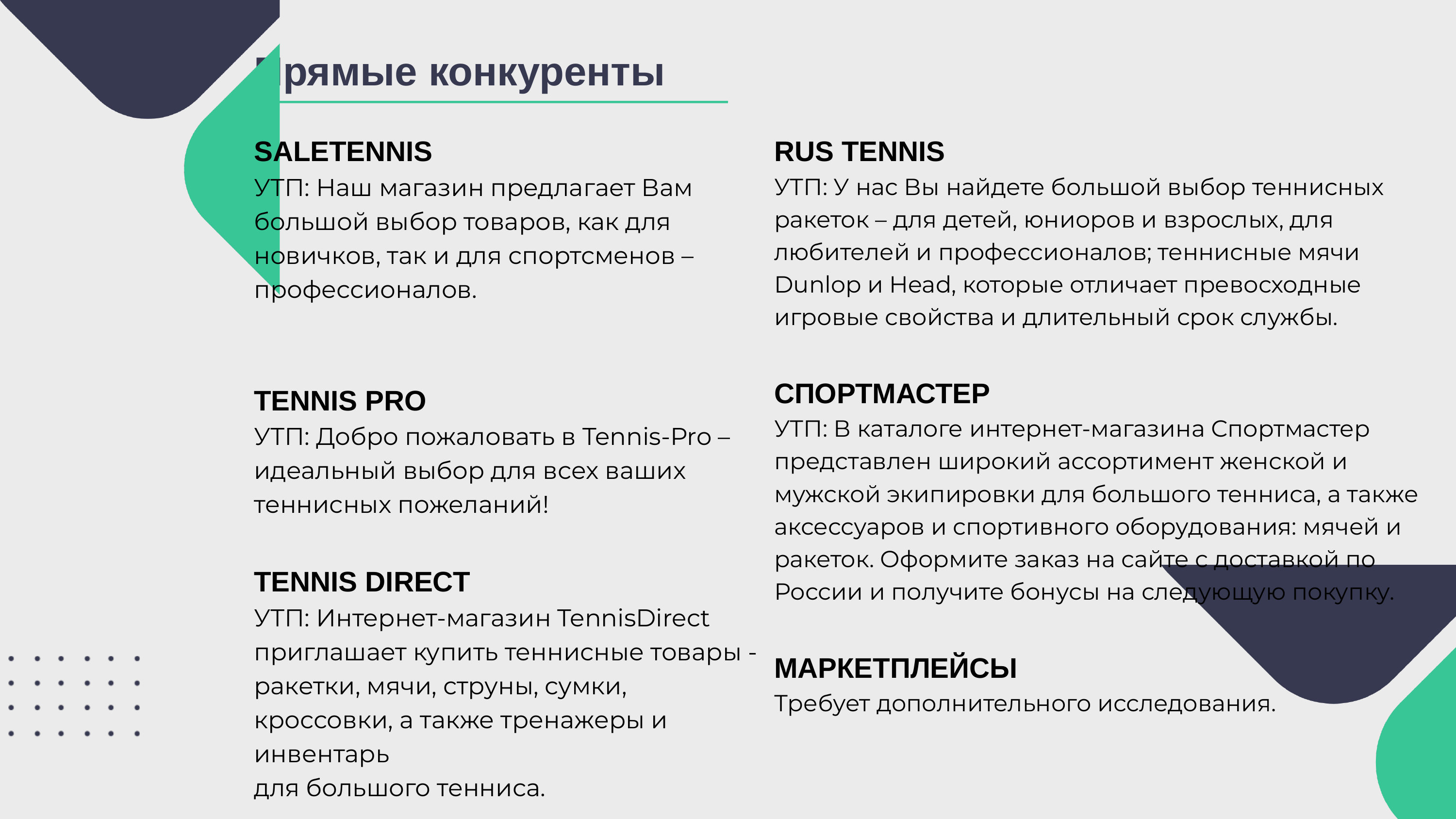

Прямые конкуренты

SALETENNIS
УТП: Наш магазин предлагает Вам большой выбор товаров, как для новичков, так и для спортсменов – профессионалов.

TENNIS PRO
УТП: Добро пожаловать в Tennis-Pro – идеальный выбор для всех ваших теннисных пожеланий!

TENNIS DIRECT
УТП: Интернет-магазин TennisDirect приглашает купить теннисные товары - ракетки, мячи, струны, сумки, кроссовки, а также тренажеры и инвентарь
для большого тенниса.
RUS TENNIS
УТП: У нас Вы найдете большой выбор теннисных ракеток – для детей, юниоров и взрослых, для любителей и профессионалов; теннисные мячи Dunlop и Head, которые отличает превосходные игровые свойства и длительный срок службы.

СПОРТМАСТЕР
УТП: В каталоге интернет-магазина Спортмастер представлен широкий ассортимент женской и мужской экипировки для большого тенниса, а также аксессуаров и спортивного оборудования: мячей и ракеток. Оформите заказ на сайте с доставкой по России и получите бонусы на следующую покупку.

МАРКЕТПЛЕЙСЫ
Требует дополнительного исследования.